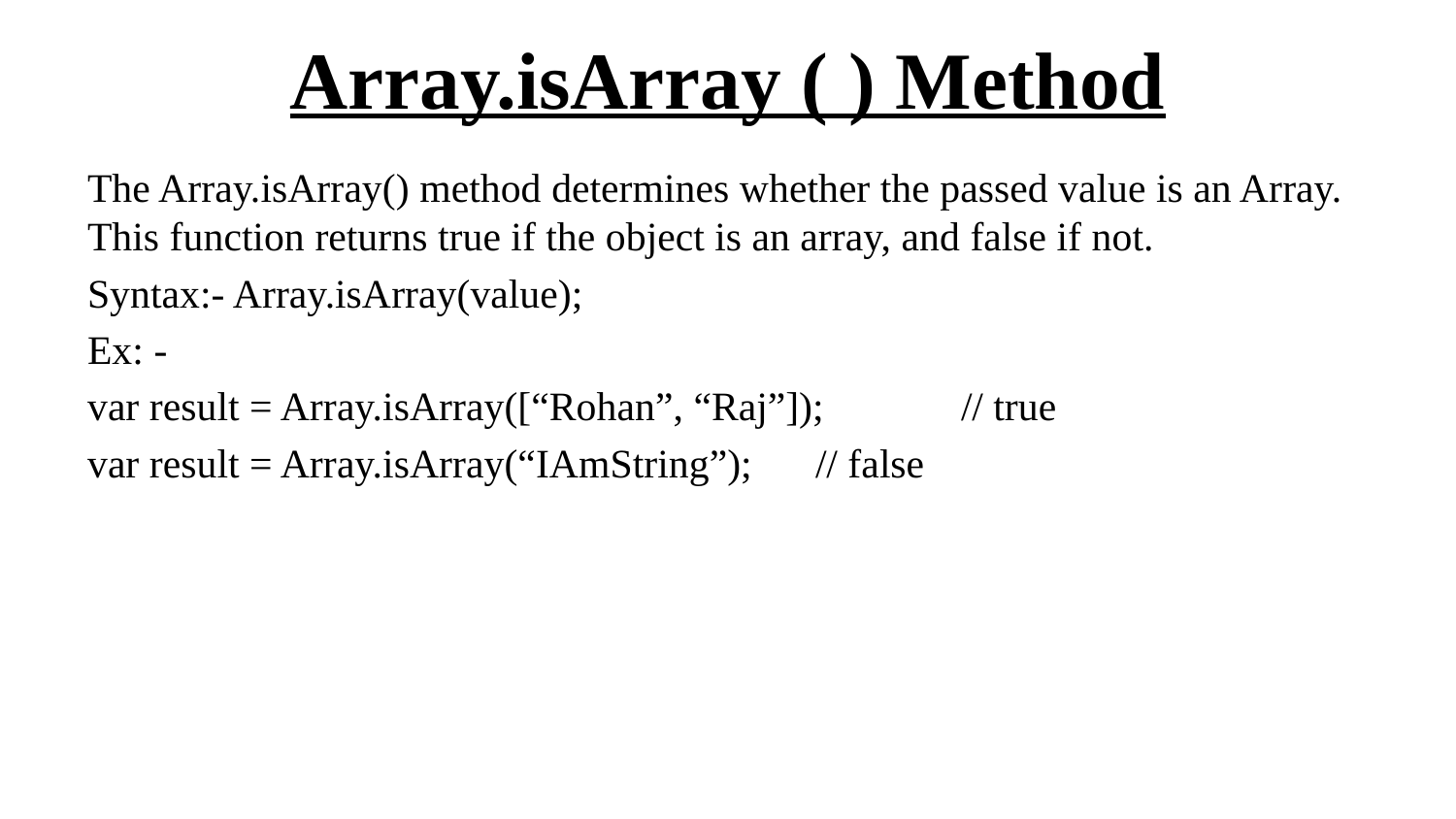

# Array.isArray ( ) Method
The Array.isArray() method determines whether the passed value is an Array. This function returns true if the object is an array, and false if not.
Syntax:- Array.isArray(value);
Ex: -
var result = Array.isArray([“Rohan”, “Raj”]);	// true
var result = Array.isArray(“IAmString”); 	// false